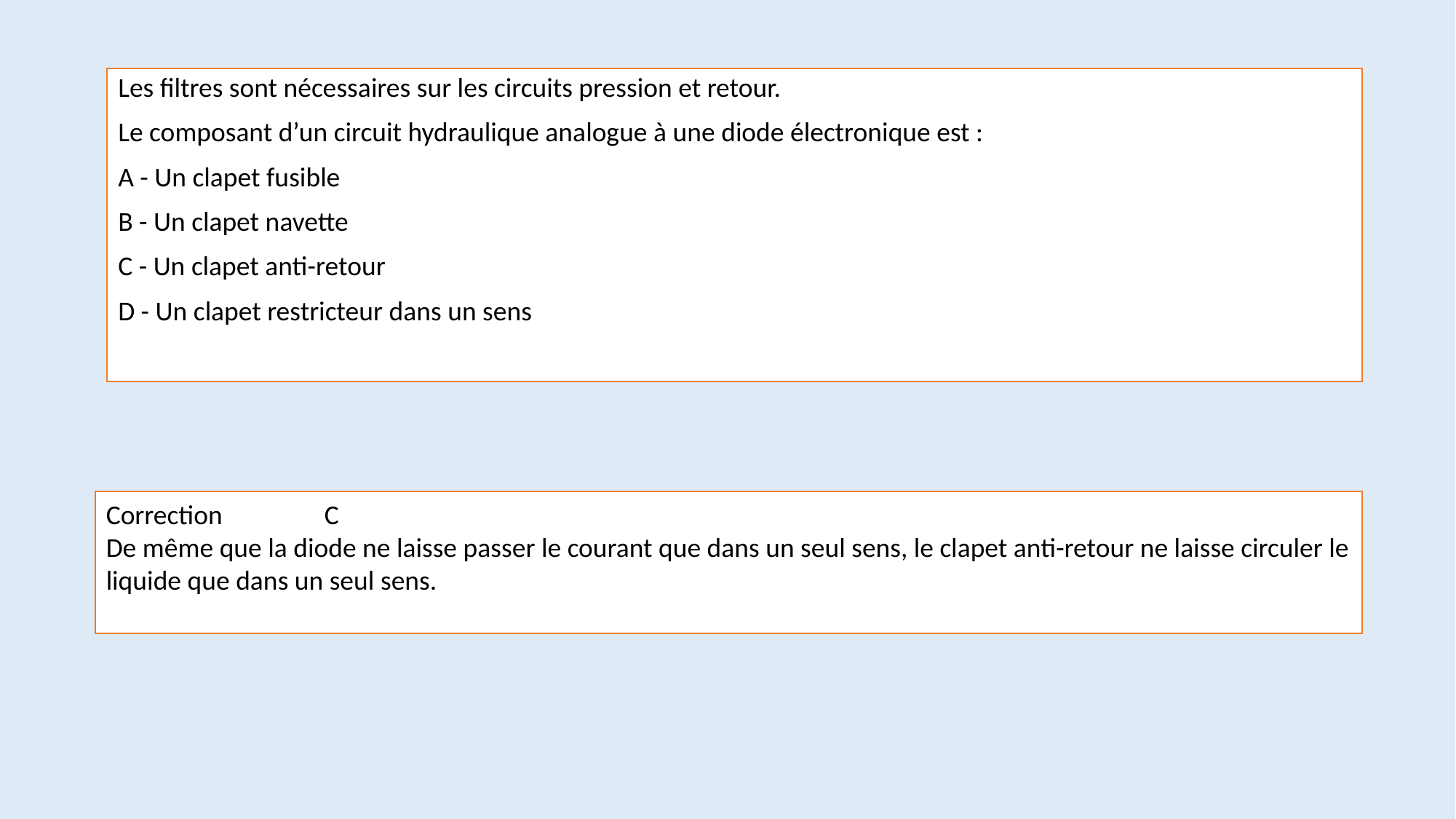

Les filtres sont nécessaires sur les circuits pression et retour.
Le composant d’un circuit hydraulique analogue à une diode électronique est :
A - Un clapet fusible
B - Un clapet navette
C - Un clapet anti-retour
D - Un clapet restricteur dans un sens
Correction 	C
De même que la diode ne laisse passer le courant que dans un seul sens, le clapet anti-retour ne laisse circuler le liquide que dans un seul sens.